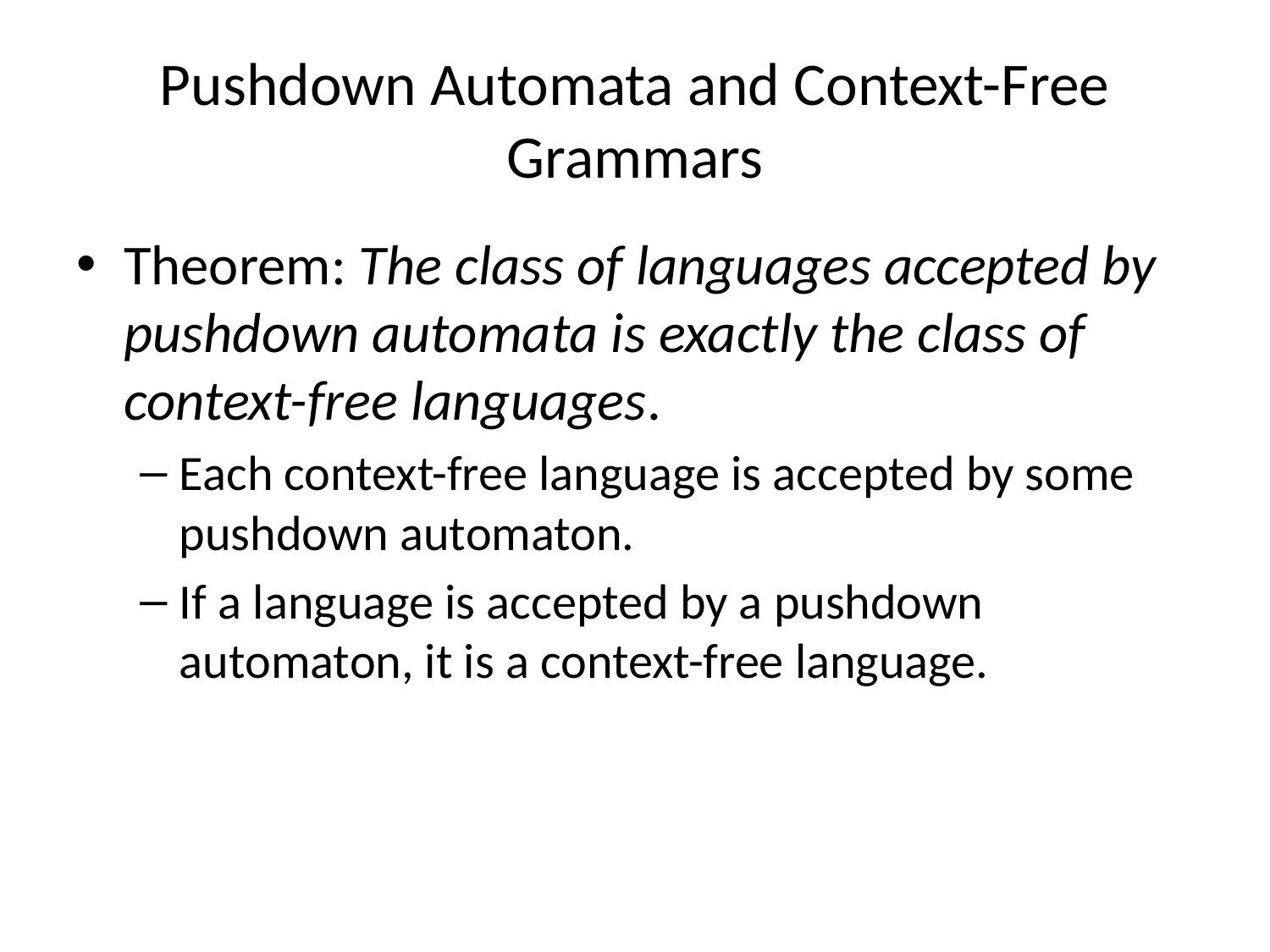

# Pushdown Automata and Context-Free Grammars
Theorem: The class of languages accepted by pushdown automata is exactly the class of context-free languages.
Each context-free language is accepted by some pushdown automaton.
If a language is accepted by a pushdown automaton, it is a context-free language.